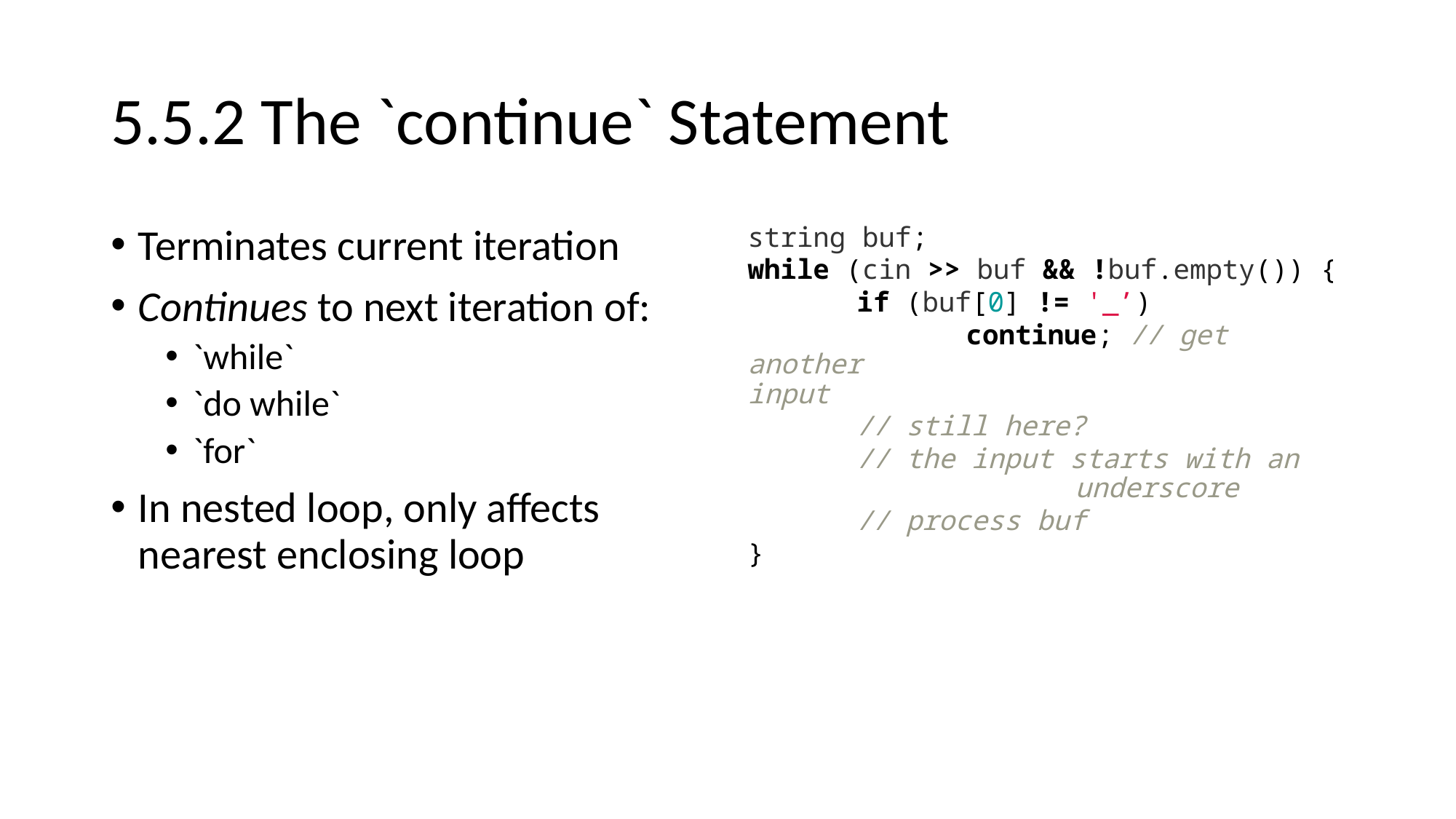

# 5.5.2 The `continue` Statement
Terminates current iteration
Continues to next iteration of:
`while`
`do while`
`for`
In nested loop, only affects nearest enclosing loop
string buf;
while (cin >> buf && !buf.empty()) {
	if (buf[0] != '_’)
		continue; // get another 				input
	// still here?
	// the input starts with an 			underscore
	// process buf
}